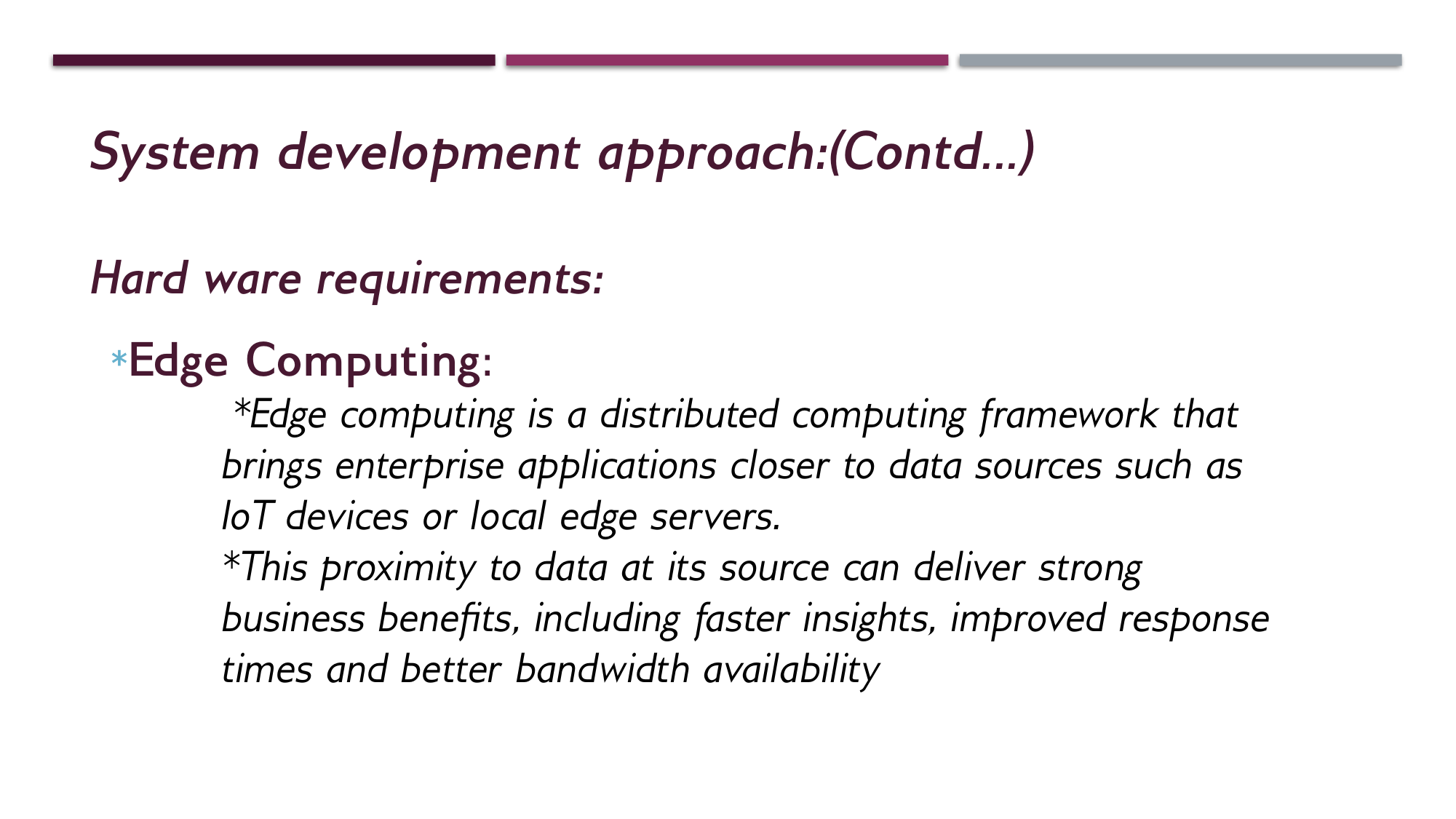

System development approach:(Contd...)

Hard ware requirements:

*Edge Computing:
 *Edge computing is a distributed computing framework that brings enterprise applications closer to data sources such as IoT devices or local edge servers.
*This proximity to data at its source can deliver strong business benefits, including faster insights, improved response times and better bandwidth availability